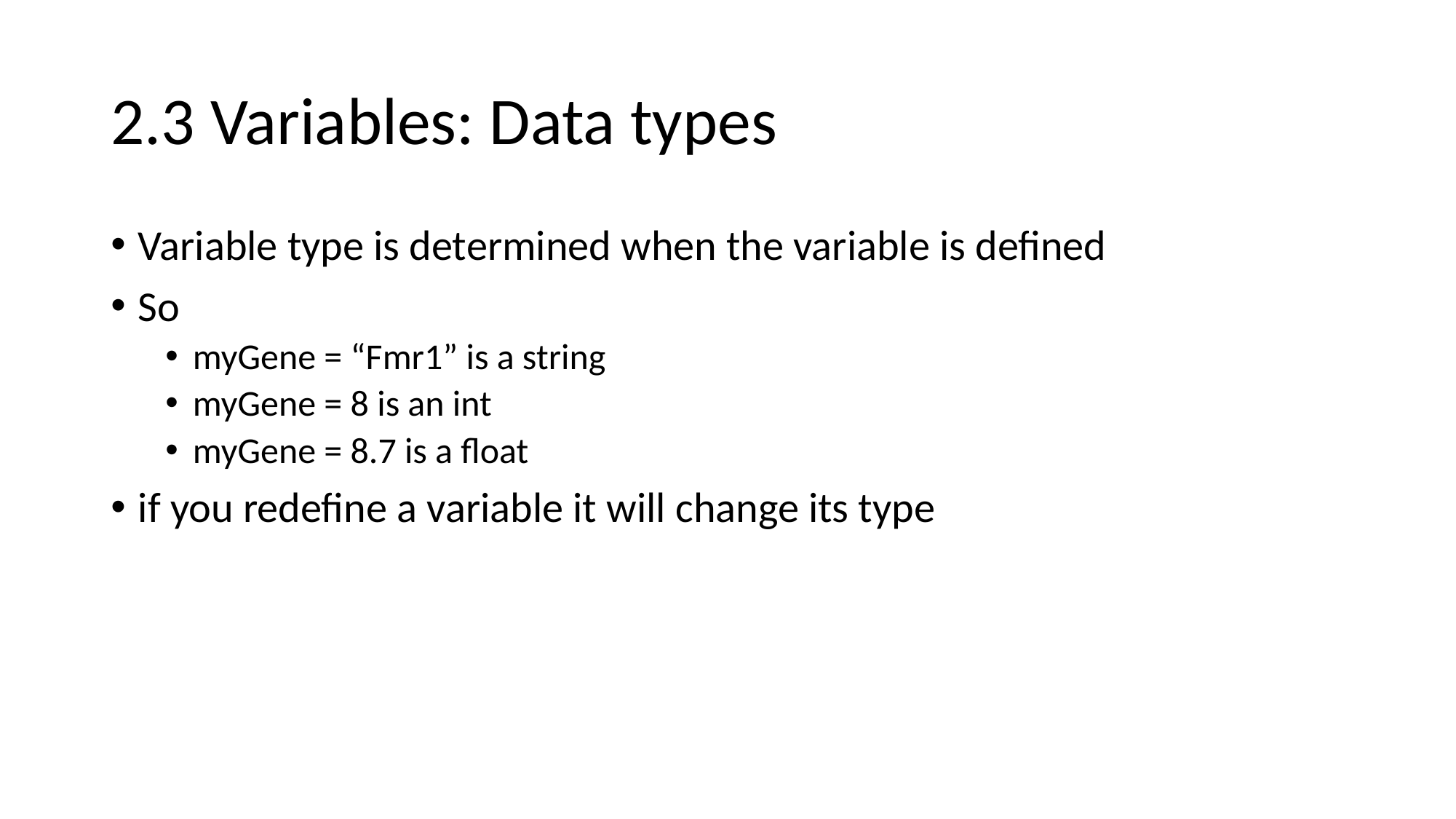

# 2.3 Variables: Data types
Variable type is determined when the variable is defined
So
myGene = “Fmr1” is a string
myGene = 8 is an int
myGene = 8.7 is a float
if you redefine a variable it will change its type